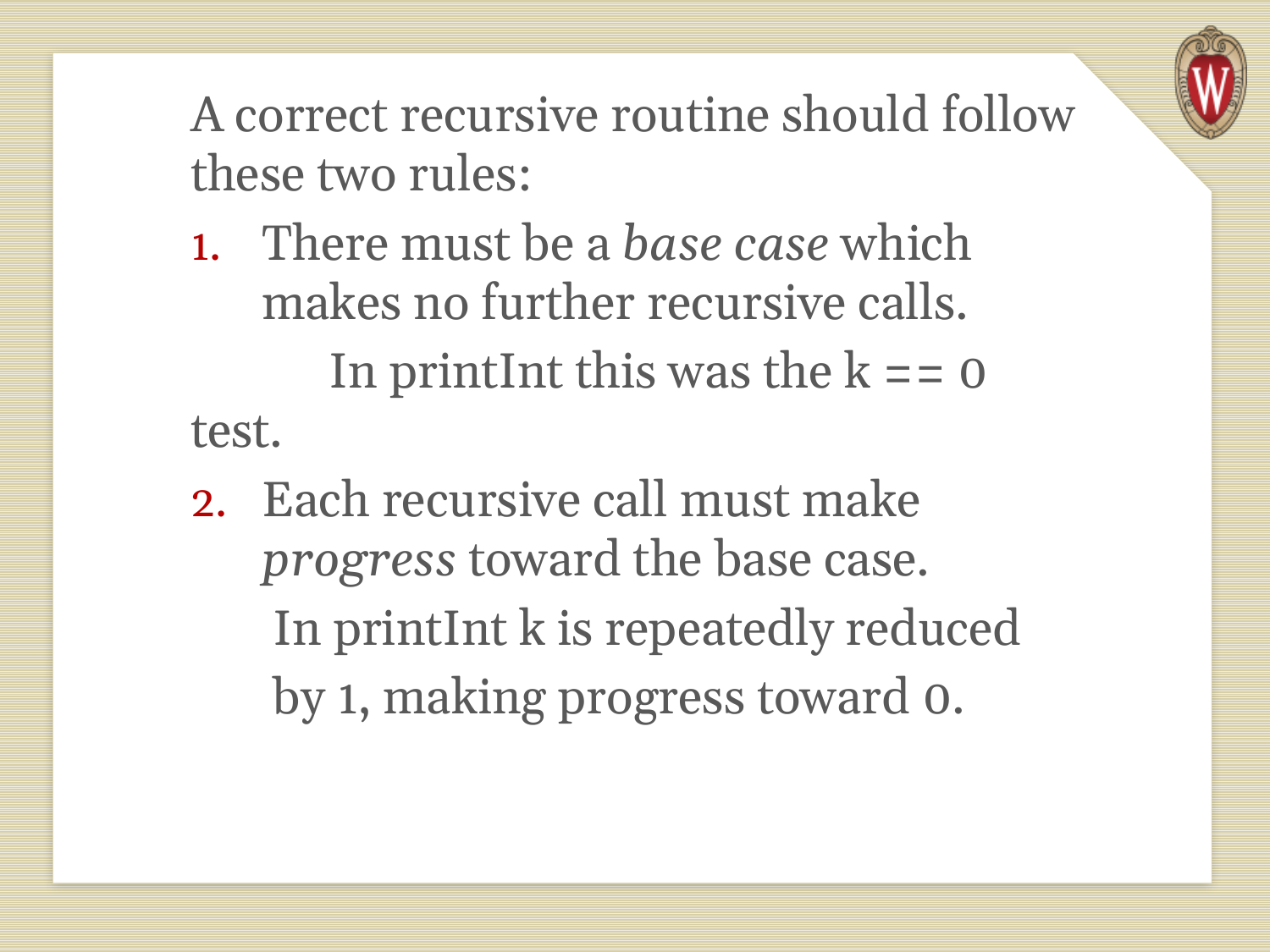

A correct recursive routine should follow these two rules:
There must be a base case which makes no further recursive calls.
	 In printInt this was the k == 0 test.
Each recursive call must make progress toward the base case.
       In printInt k is repeatedly reduced
       by 1, making progress toward 0.